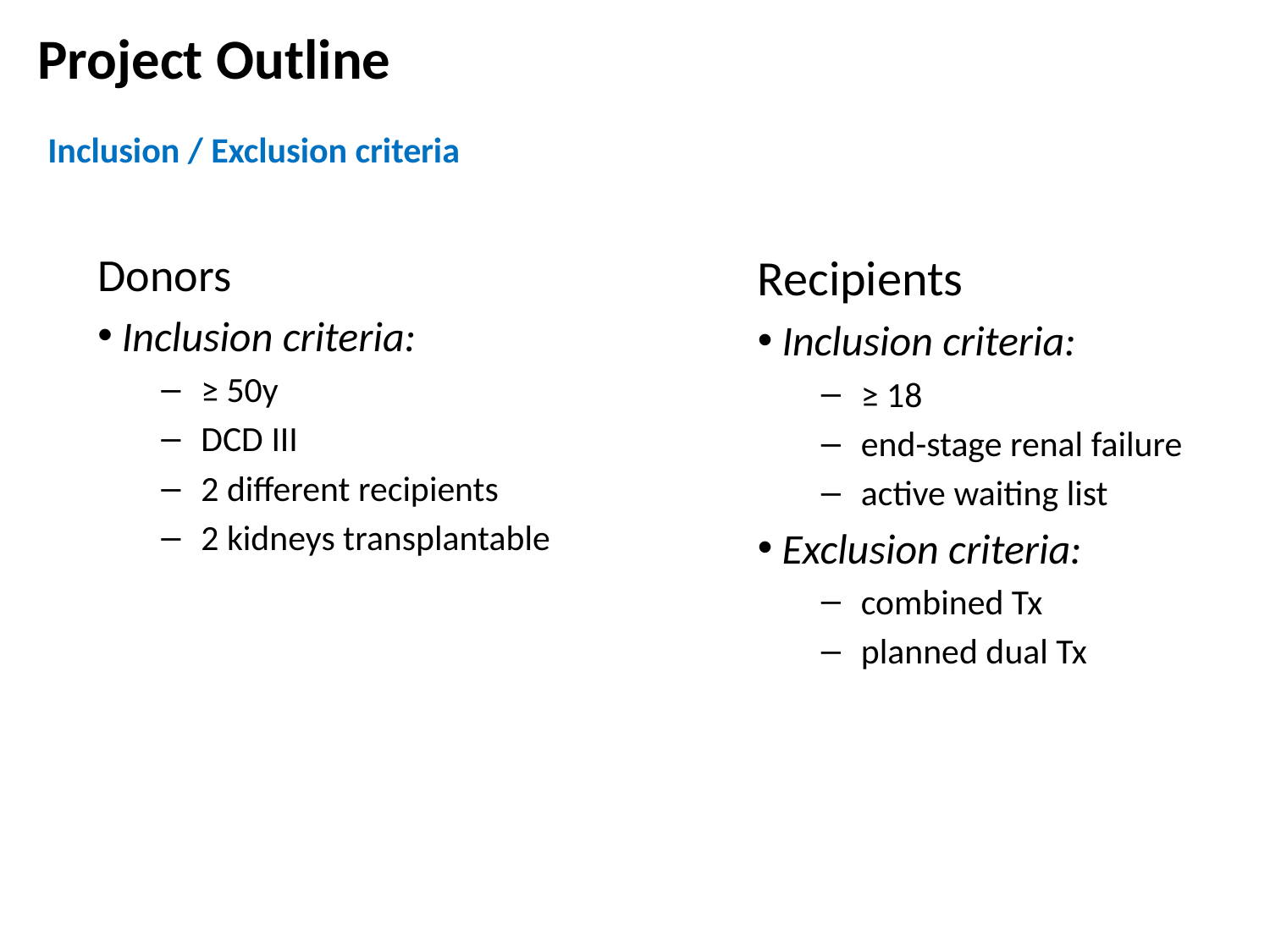

Project Outline
Inclusion / Exclusion criteria
Donors
 Inclusion criteria:
≥ 50y
DCD III
2 different recipients
2 kidneys transplantable

Recipients
 Inclusion criteria:
≥ 18
end-stage renal failure
active waiting list
 Exclusion criteria:
combined Tx
planned dual Tx